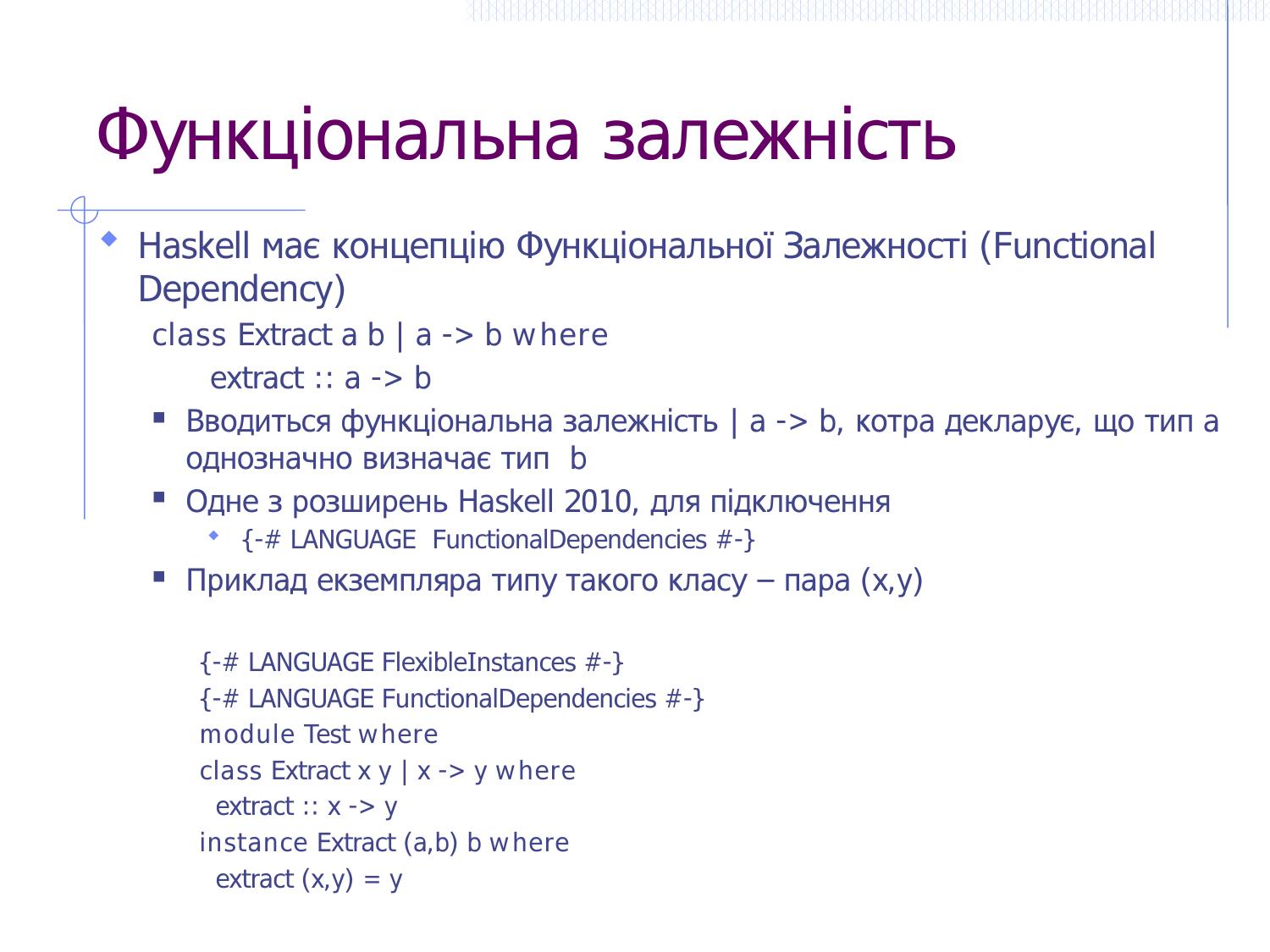

# Функціональна залежність
Haskell має концепцію Функціональної Залежності (Functional Dependency)
class Extract a b | a -> b where
      extract :: a -> b
Вводиться функціональна залежність | a -> b, котра декларує, що тип a однозначно визначає тип  b
Одне з розширень Haskell 2010, для підключення
 {-# LANGUAGE  FunctionalDependencies #-}
Приклад екземпляра типу такого класу – пара (x,y)

{-# LANGUAGE FlexibleInstances #-}
{-# LANGUAGE FunctionalDependencies #-}
module Test where
class Extract x y | x -> y where
  extract :: x -> y
instance Extract (a,b) b where
  extract (x,y) = y